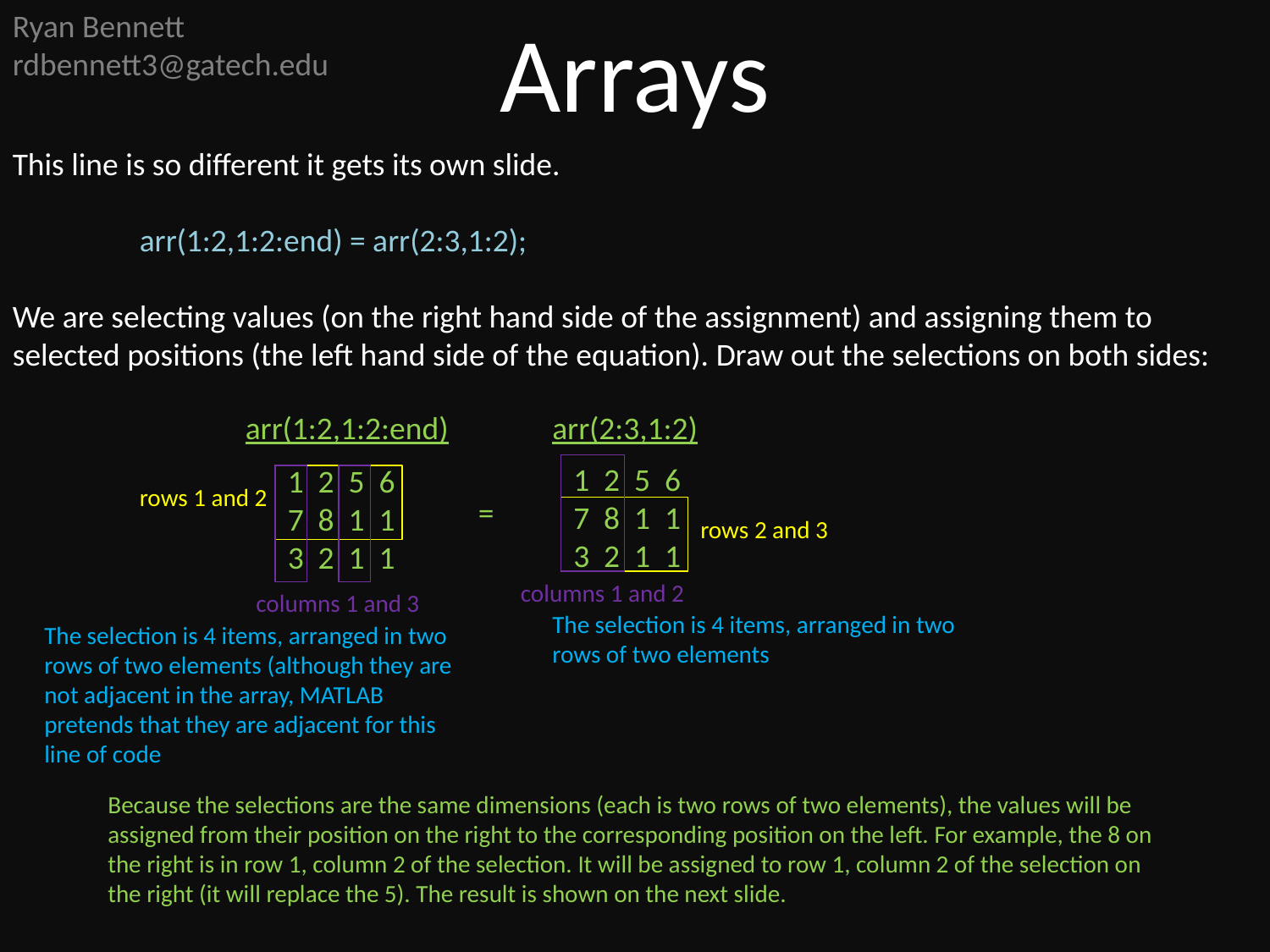

Ryan Bennett
rdbennett3@gatech.edu
Arrays
This line is so different it gets its own slide.

	arr(1:2,1:2:end) = arr(2:3,1:2);

We are selecting values (on the right hand side of the assignment) and assigning them to selected positions (the left hand side of the equation). Draw out the selections on both sides:

arr(1:2,1:2:end)
arr(2:3,1:2)
1  2  5  6
7  8  1  1
3  2  1  1
1  2  5  6
7  8  1  1
3  2  1  1

rows 1 and 2
=

rows 2 and 3
columns 1 and 2
columns 1 and 3
The selection is 4 items, arranged in two rows of two elements
The selection is 4 items, arranged in two rows of two elements (although they are not adjacent in the array, MATLAB pretends that they are adjacent for this line of code
Because the selections are the same dimensions (each is two rows of two elements), the values will be assigned from their position on the right to the corresponding position on the left. For example, the 8 on the right is in row 1, column 2 of the selection. It will be assigned to row 1, column 2 of the selection on the right (it will replace the 5). The result is shown on the next slide.